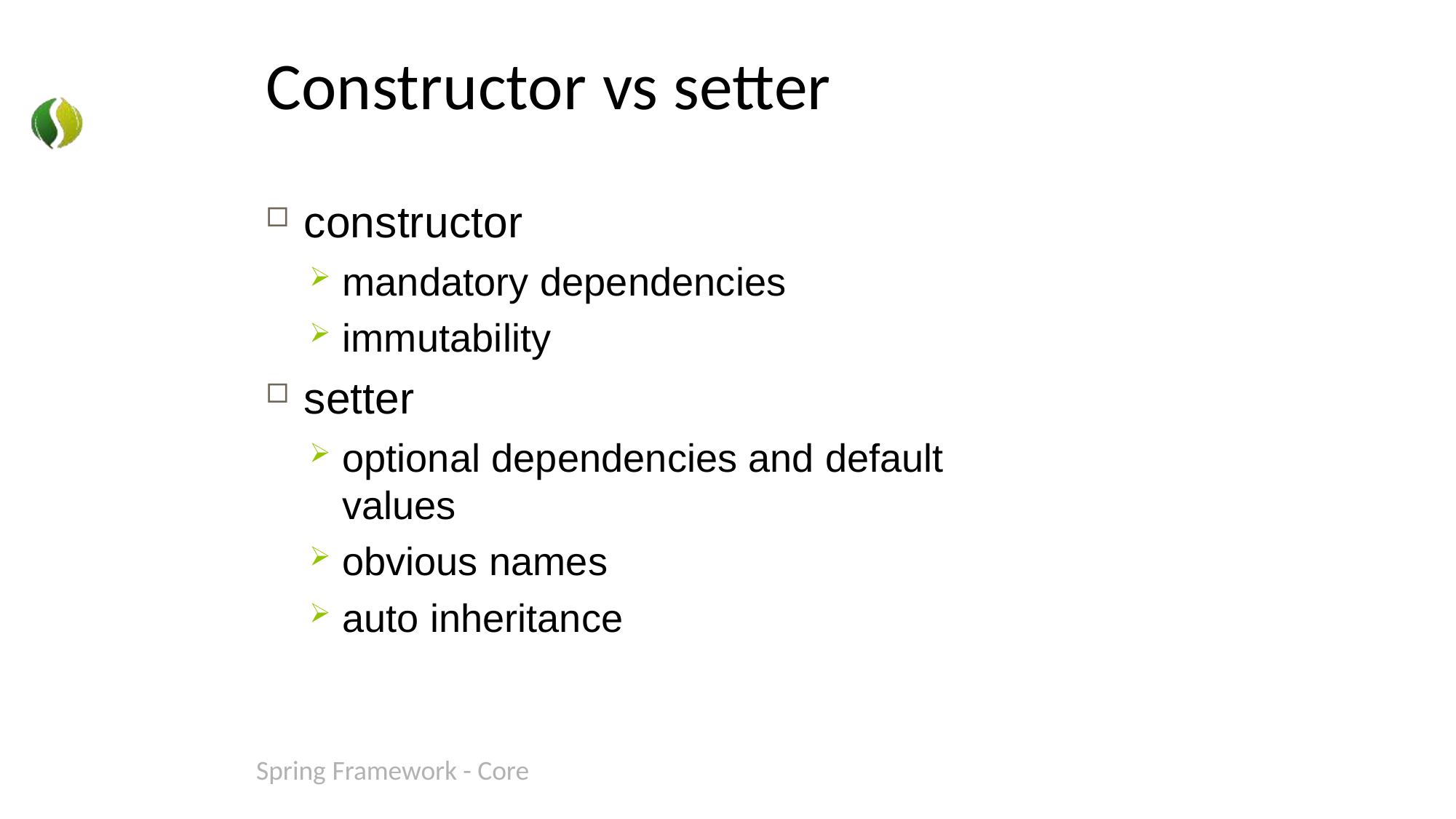

# Constructor vs setter
constructor
mandatory dependencies
immutability
setter
optional dependencies and default values
obvious names
auto inheritance
Spring Framework - Core